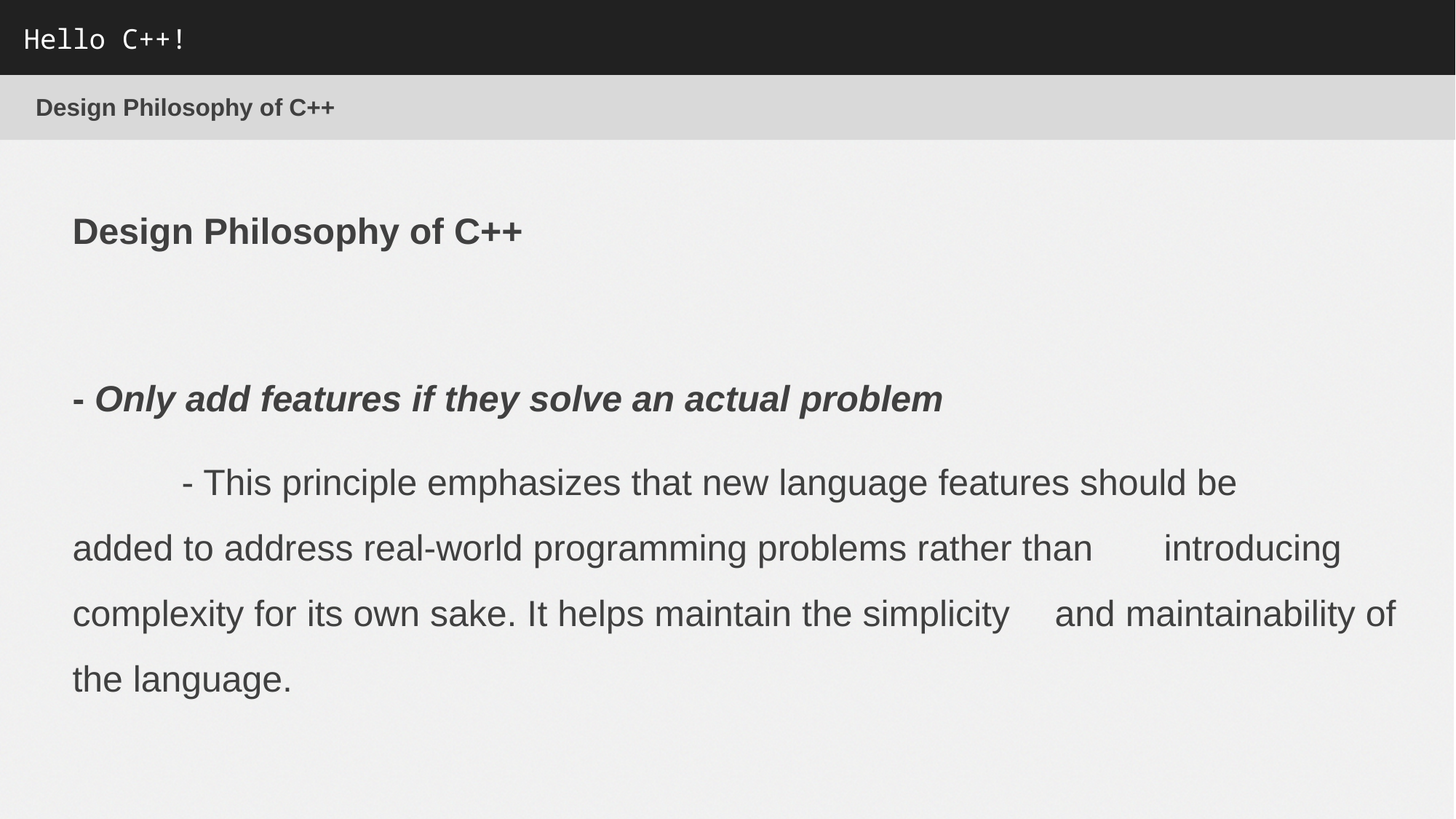

Hello C++!

Design Philosophy of C++

Design Philosophy of C++

- Only add features if they solve an actual problem
	- This principle emphasizes that new language features should be 		added to address real-world programming problems rather than 	introducing complexity for its own sake. It helps maintain the simplicity 	and maintainability of the language.